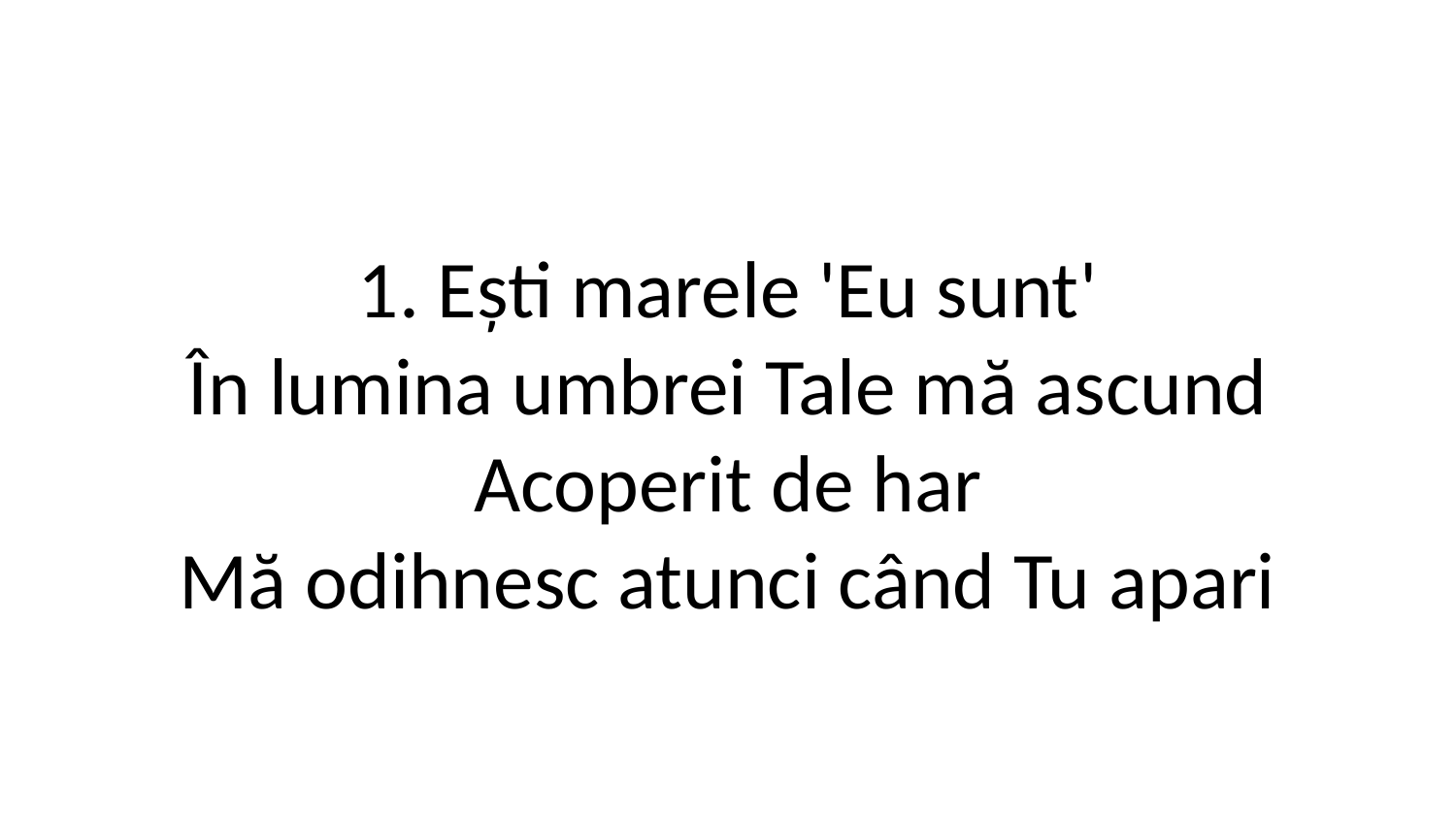

1. Ești marele 'Eu sunt'
În lumina umbrei Tale mă ascund
Acoperit de har
Mă odihnesc atunci când Tu apari